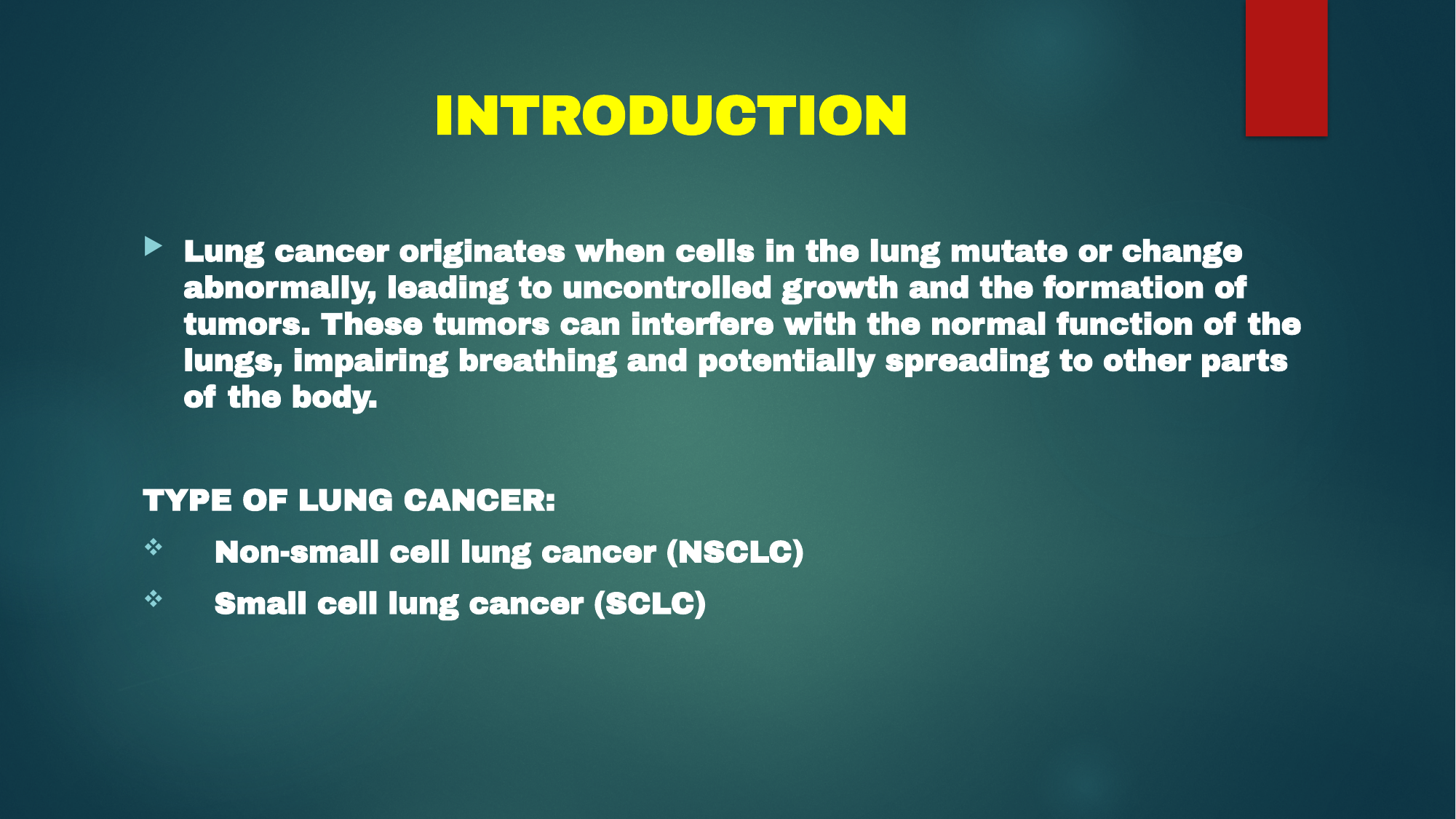

# INTRODUCTION

Lung cancer originates when cells in the lung mutate or change abnormally, leading to uncontrolled growth and the formation of tumors. These tumors can interfere with the normal function of the lungs, impairing breathing and potentially spreading to other parts of the body.

TYPE OF LUNG CANCER:
   Non-small cell lung cancer (NSCLC)
   Small cell lung cancer (SCLC)